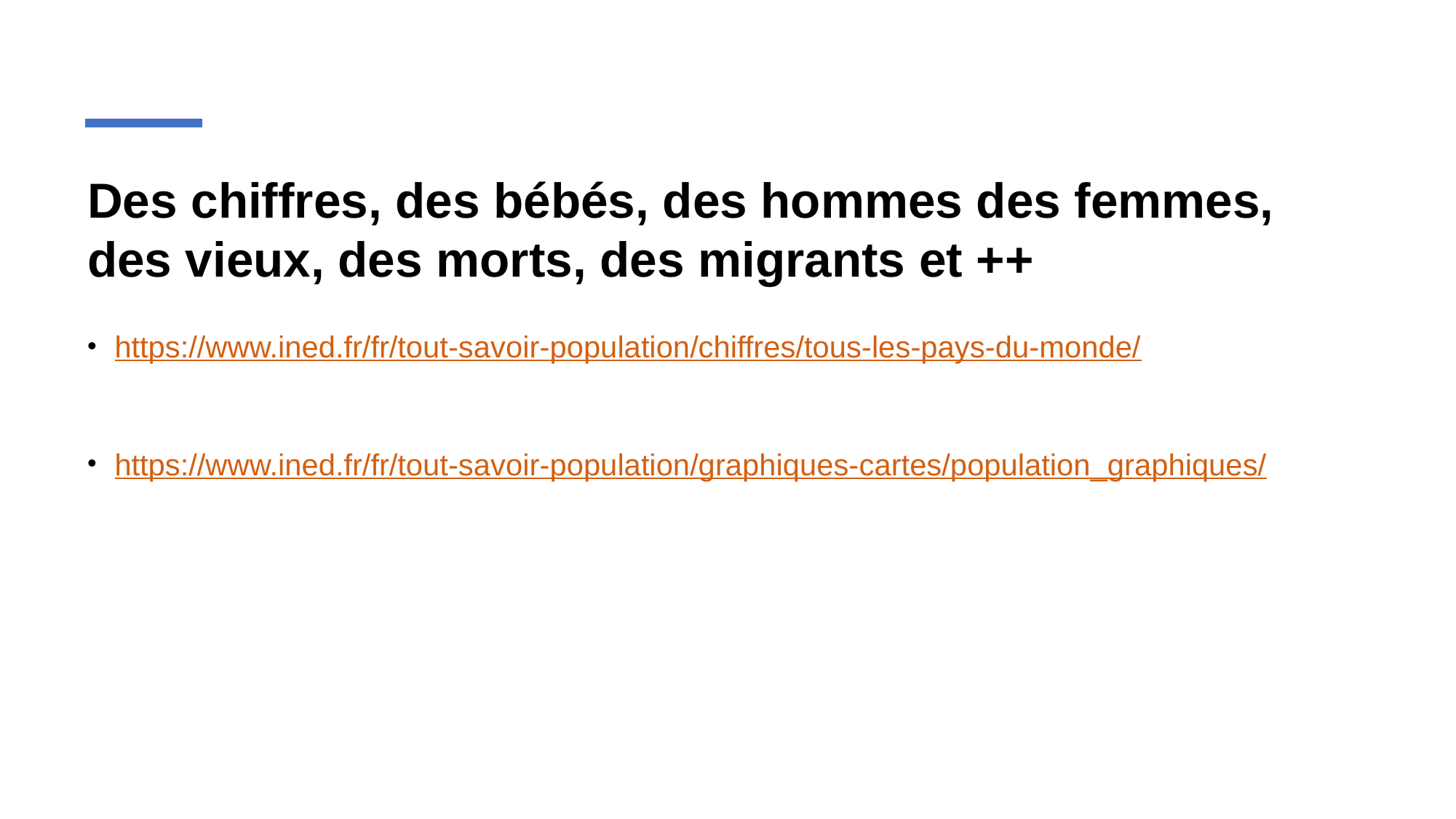

# Des chiffres, des bébés, des hommes des femmes, des vieux, des morts, des migrants et ++
https://www.ined.fr/fr/tout-savoir-population/chiffres/tous-les-pays-du-monde/

https://www.ined.fr/fr/tout-savoir-population/graphiques-cartes/population_graphiques/